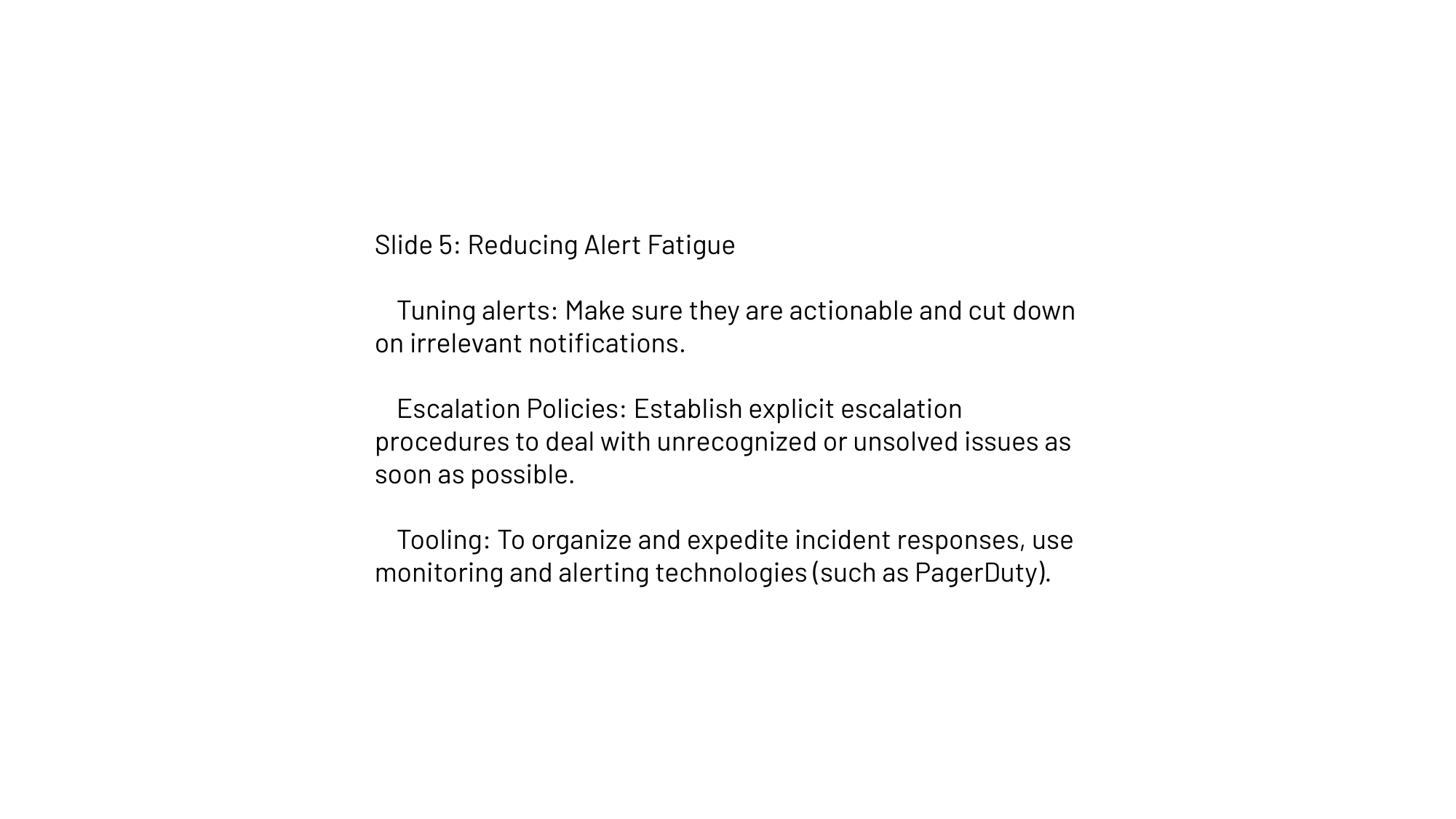

Slide 5: Reducing Alert Fatigue

    Tuning alerts: Make sure they are actionable and cut down on irrelevant notifications.

    Escalation Policies: Establish explicit escalation procedures to deal with unrecognized or unsolved issues as soon as possible.

    Tooling: To organize and expedite incident responses, use monitoring and alerting technologies (such as PagerDuty).